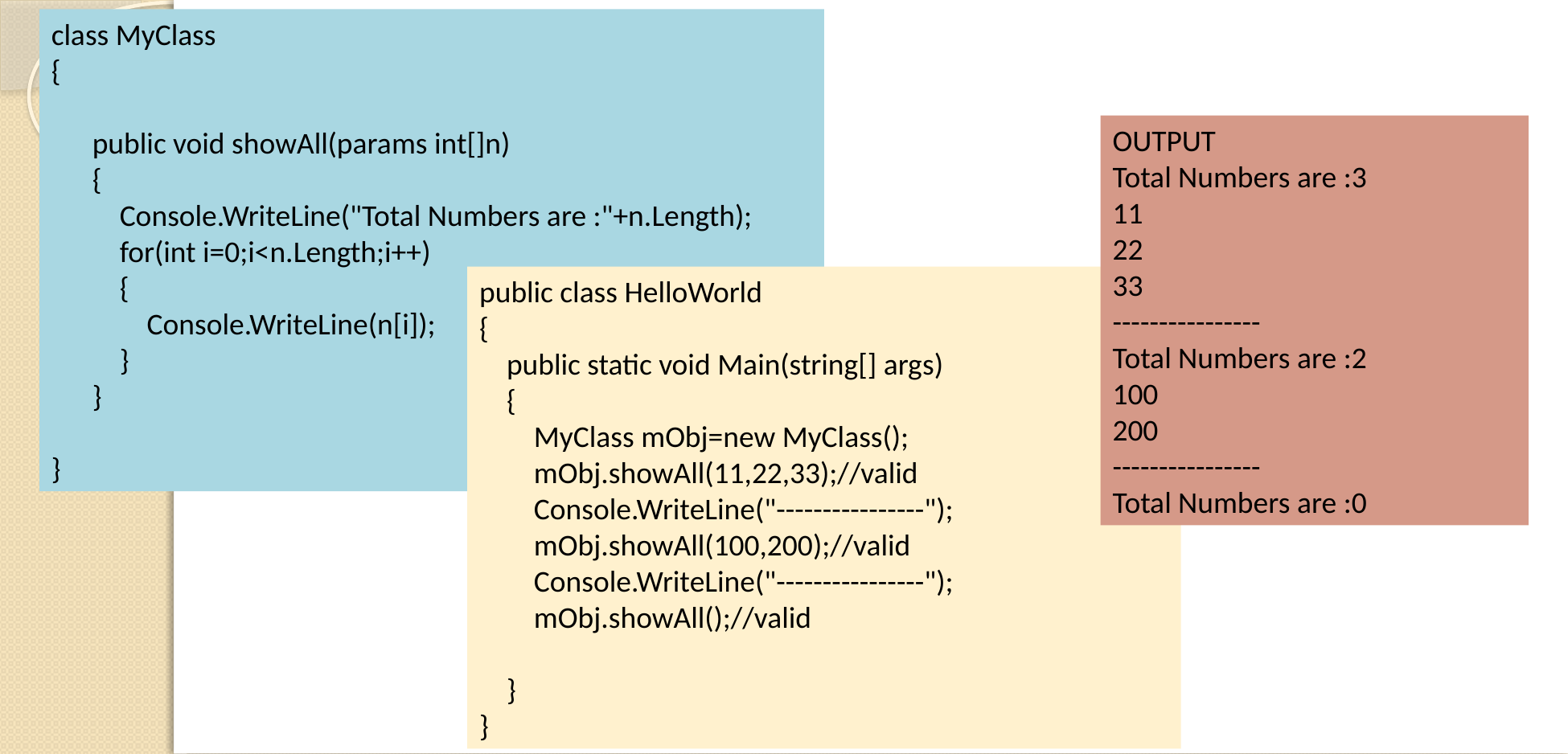

class MyClass
{

      public void showAll(params int[]n)
      {
          Console.WriteLine("Total Numbers are :"+n.Length);
          for(int i=0;i<n.Length;i++)
          {
              Console.WriteLine(n[i]);
          }
      }

}
OUTPUT
Total Numbers are :3
11
22
33
----------------
Total Numbers are :2
100
200
----------------
Total Numbers are :0
public class HelloWorld
{
    public static void Main(string[] args)
    {
        MyClass mObj=new MyClass();
        mObj.showAll(11,22,33);//valid
        Console.WriteLine("----------------");
        mObj.showAll(100,200);//valid
        Console.WriteLine("----------------");
        mObj.showAll();//valid

    }
}